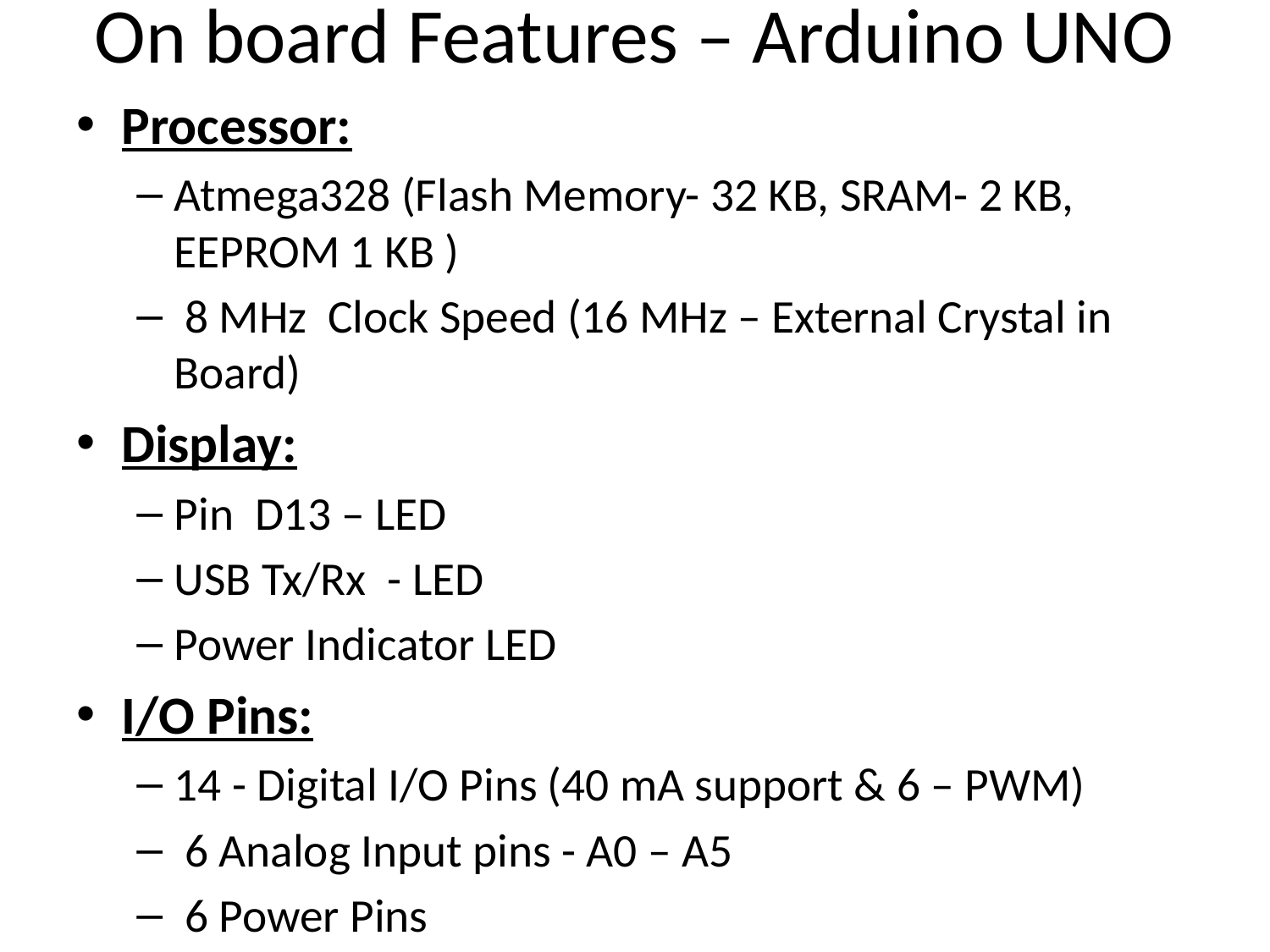

# On board Features – Arduino UNO
Processor:
Atmega328 (Flash Memory- 32 KB, SRAM- 2 KB, EEPROM 1 KB )
 8 MHz  Clock Speed (16 MHz – External Crystal in Board)
Display:
Pin  D13 – LED
USB Tx/Rx  - LED
Power Indicator LED
I/O Pins:
14 - Digital I/O Pins (40 mA support & 6 – PWM)
 6 Analog Input pins - A0 – A5
 6 Power Pins